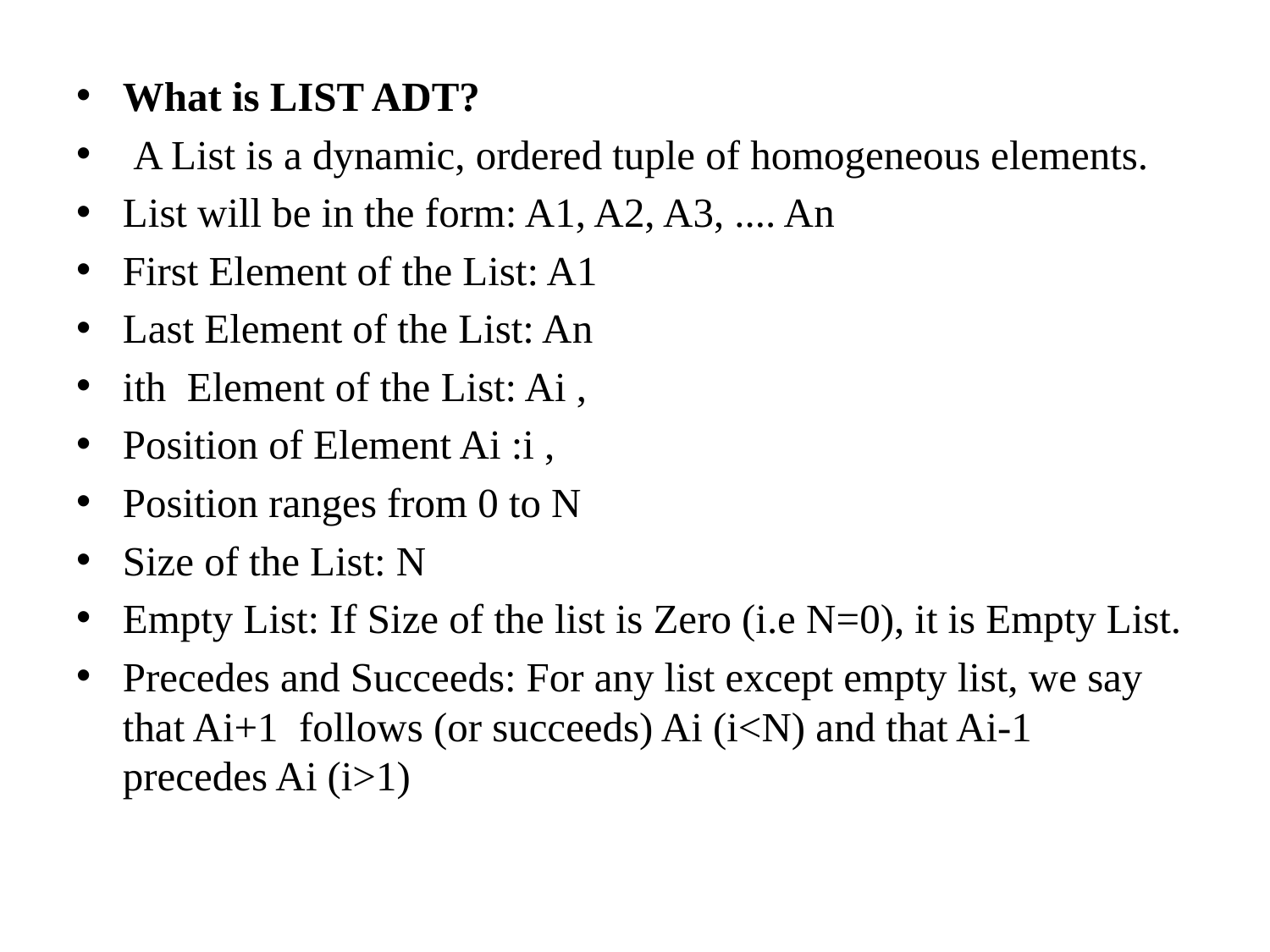

What is LIST ADT?
 A List is a dynamic, ordered tuple of homogeneous elements.
List will be in the form: A1, A2, A3, .... An
First Element of the List: A1
Last Element of the List: An
ith  Element of the List: Ai ,
Position of Element Ai :i ,
Position ranges from 0 to N
Size of the List: N
Empty List: If Size of the list is Zero (i.e N=0), it is Empty List.
Precedes and Succeeds: For any list except empty list, we say that Ai+1  follows (or succeeds) Ai (i<N) and that Ai-1  precedes Ai (i>1)